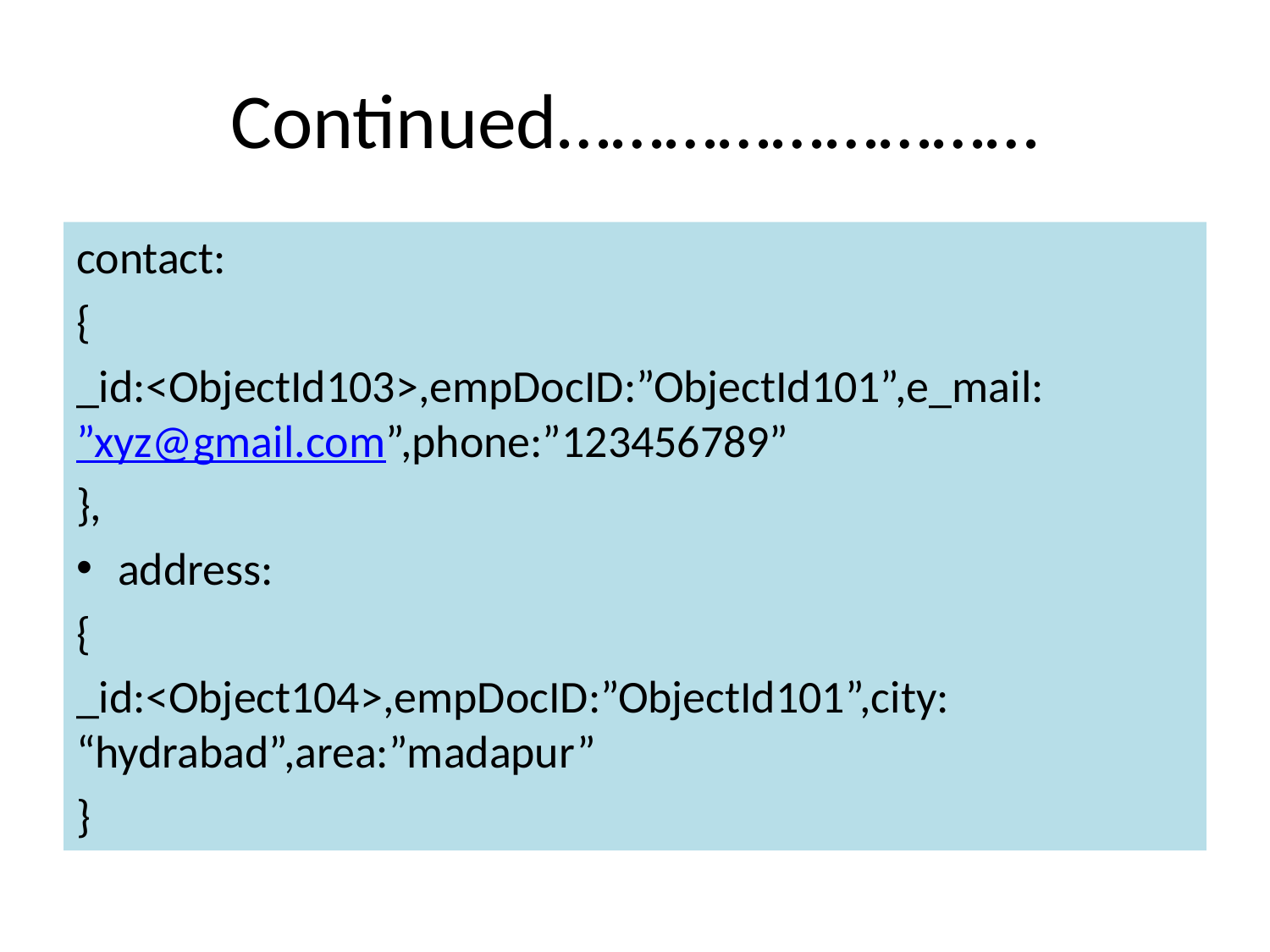

# Continued………………………
contact:
{
_id:<ObjectId103>,empDocID:”ObjectId101”,e_mail:”xyz@gmail.com”,phone:”123456789”
},
address:
{
_id:<Object104>,empDocID:”ObjectId101”,city: “hydrabad”,area:”madapur”
}